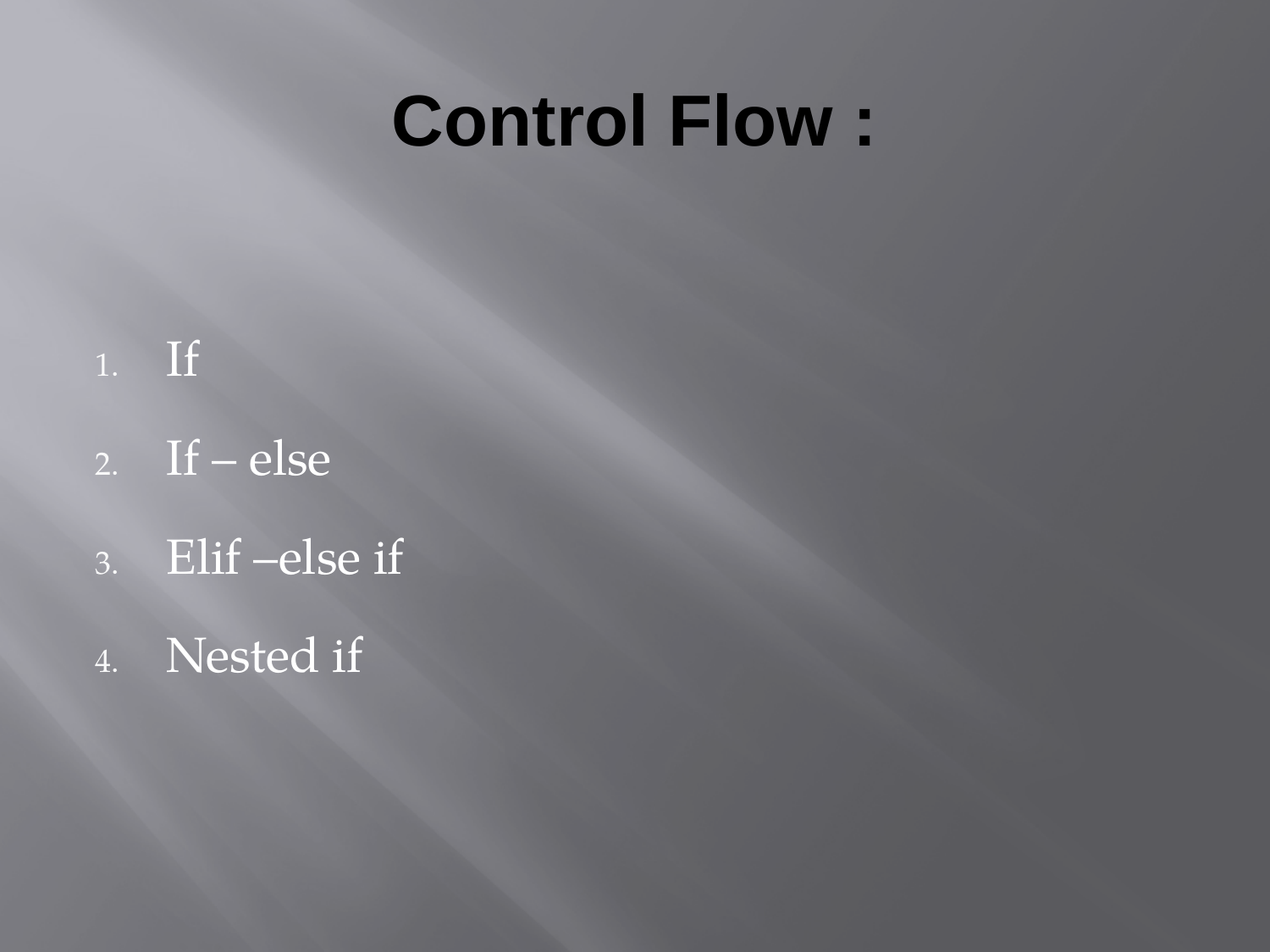

# Control Flow :

If
If – else
Elif –else if
Nested if